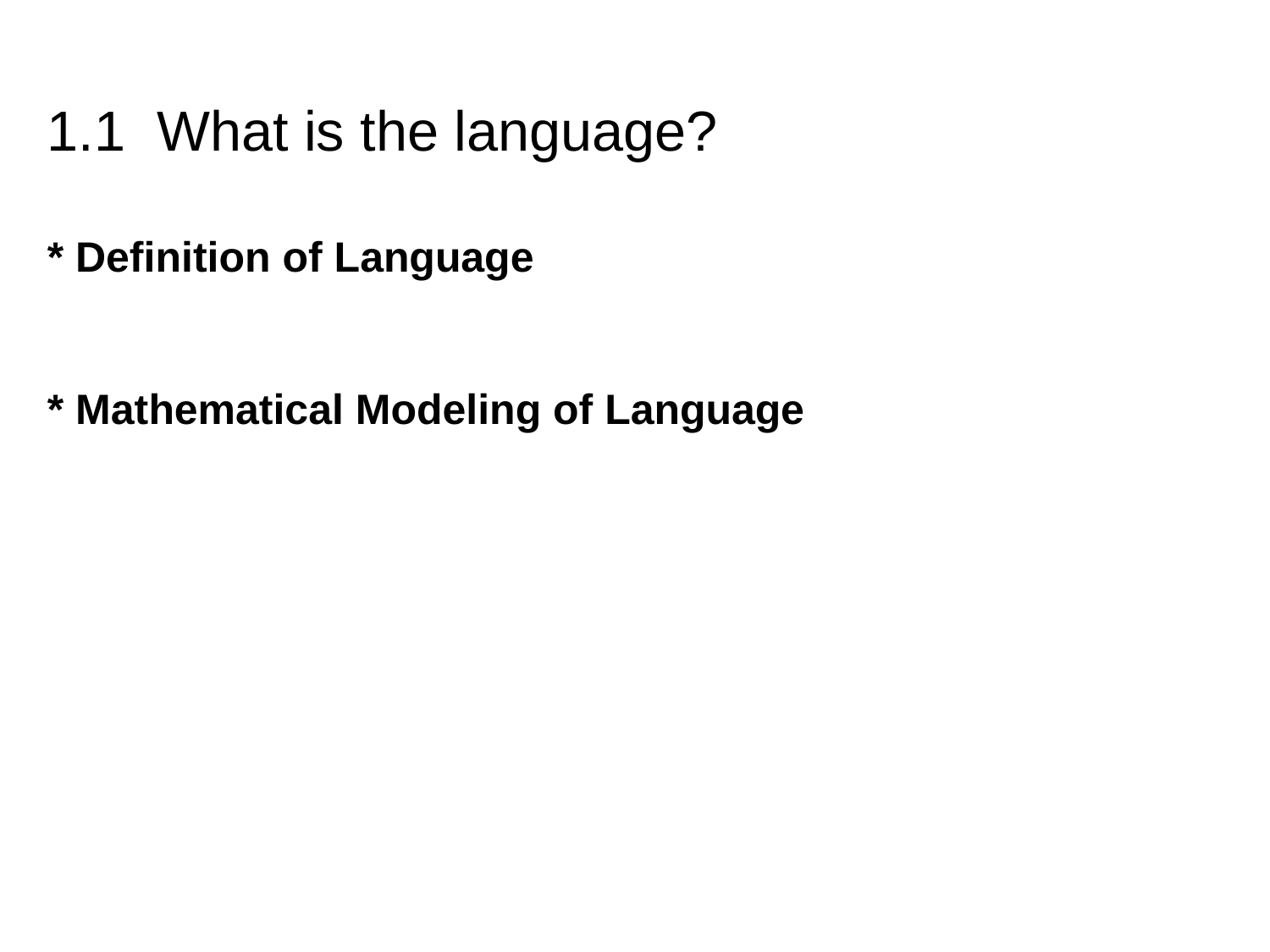

1.1  What is the language?

* Definition of Language

* Mathematical Modeling of Language